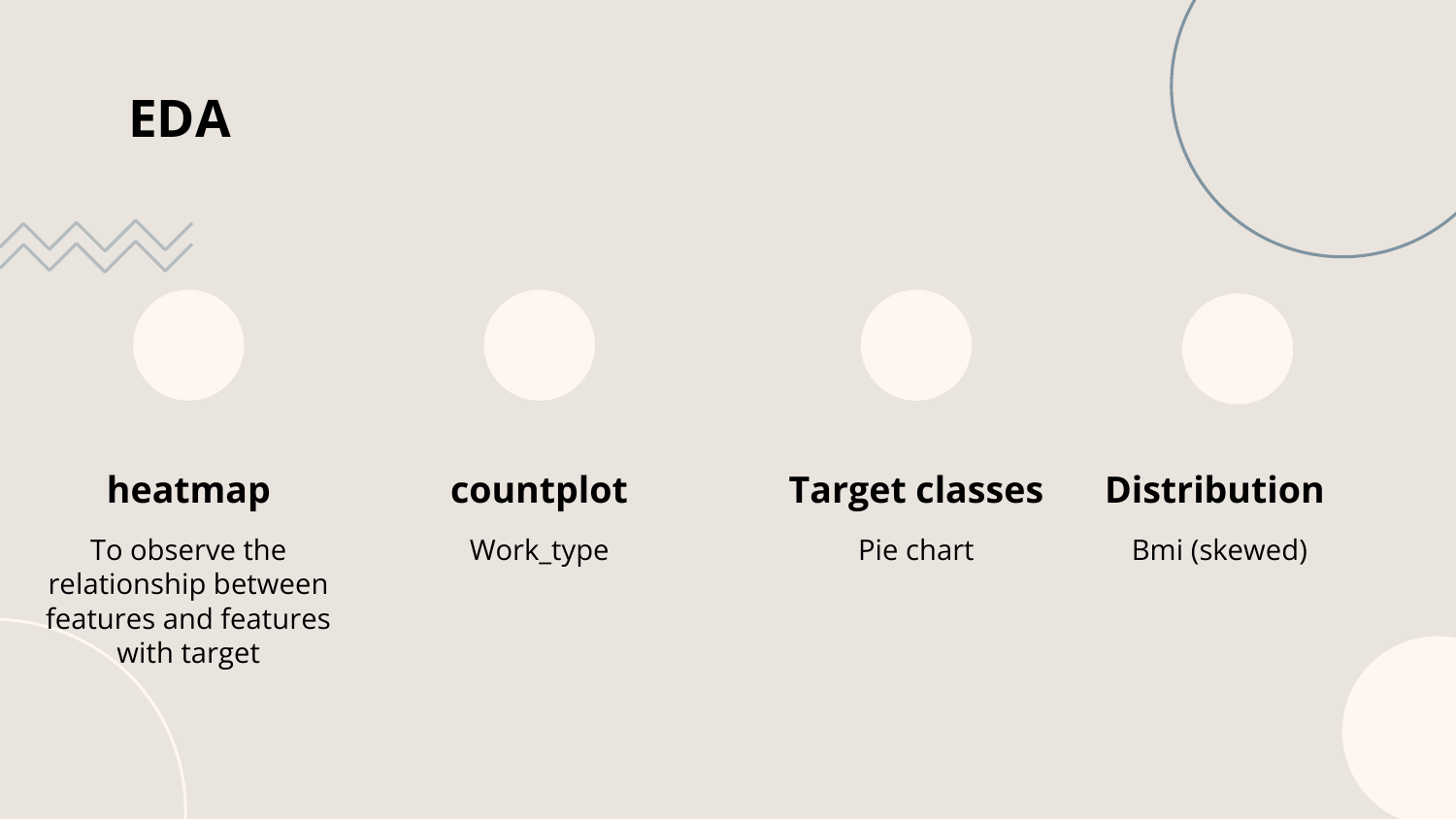

# EDA

heatmap
countplot
Target classes
Distribution
To observe the relationship between features and features with target
Work_type
Pie chart
Bmi (skewed)